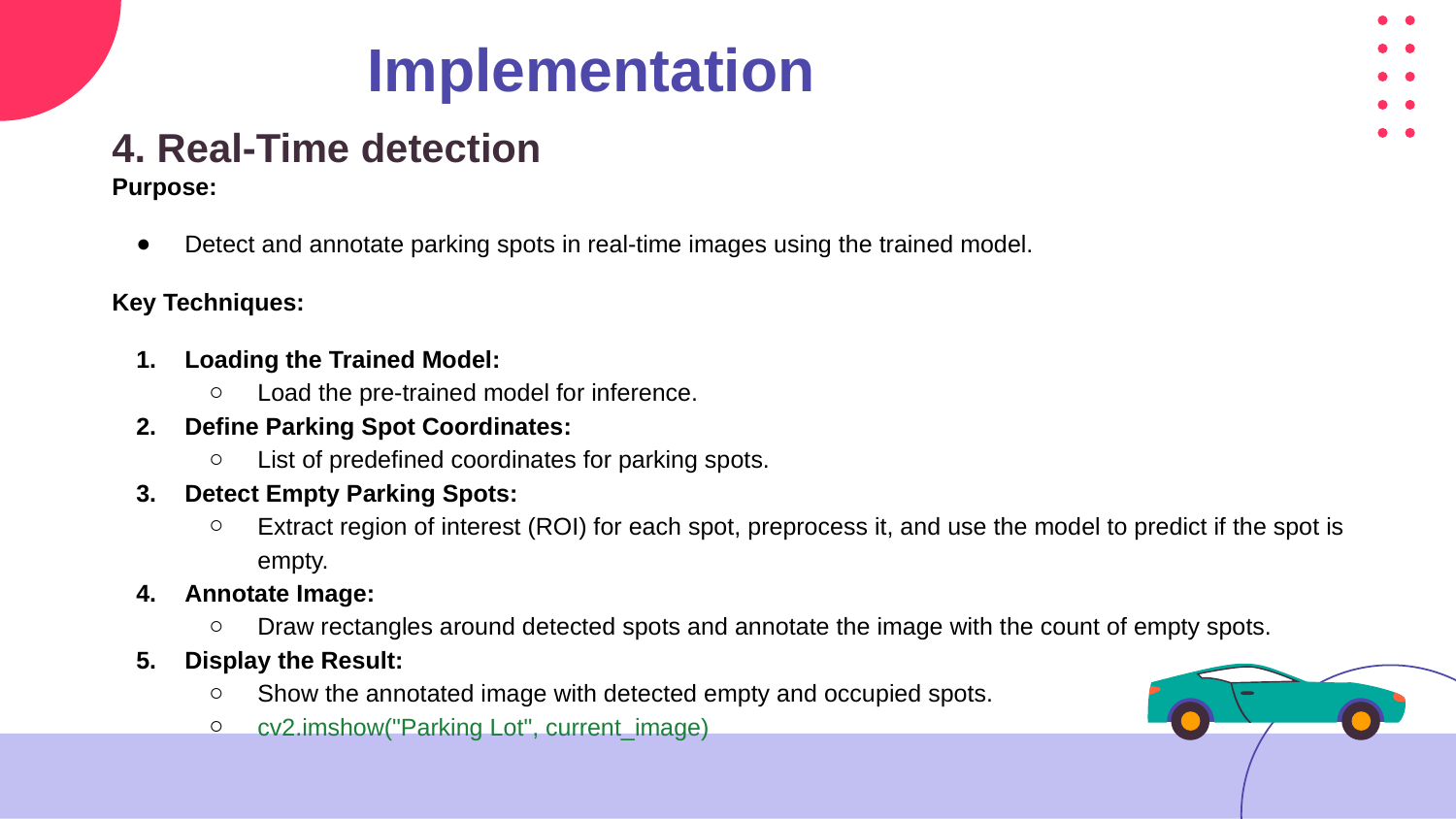

# Implementation
4. Real-Time detection
Purpose:
Detect and annotate parking spots in real-time images using the trained model.
Key Techniques:
Loading the Trained Model:
Load the pre-trained model for inference.
Define Parking Spot Coordinates:
List of predefined coordinates for parking spots.
Detect Empty Parking Spots:
Extract region of interest (ROI) for each spot, preprocess it, and use the model to predict if the spot is empty.
Annotate Image:
Draw rectangles around detected spots and annotate the image with the count of empty spots.
Display the Result:
Show the annotated image with detected empty and occupied spots.
cv2.imshow("Parking Lot", current_image)